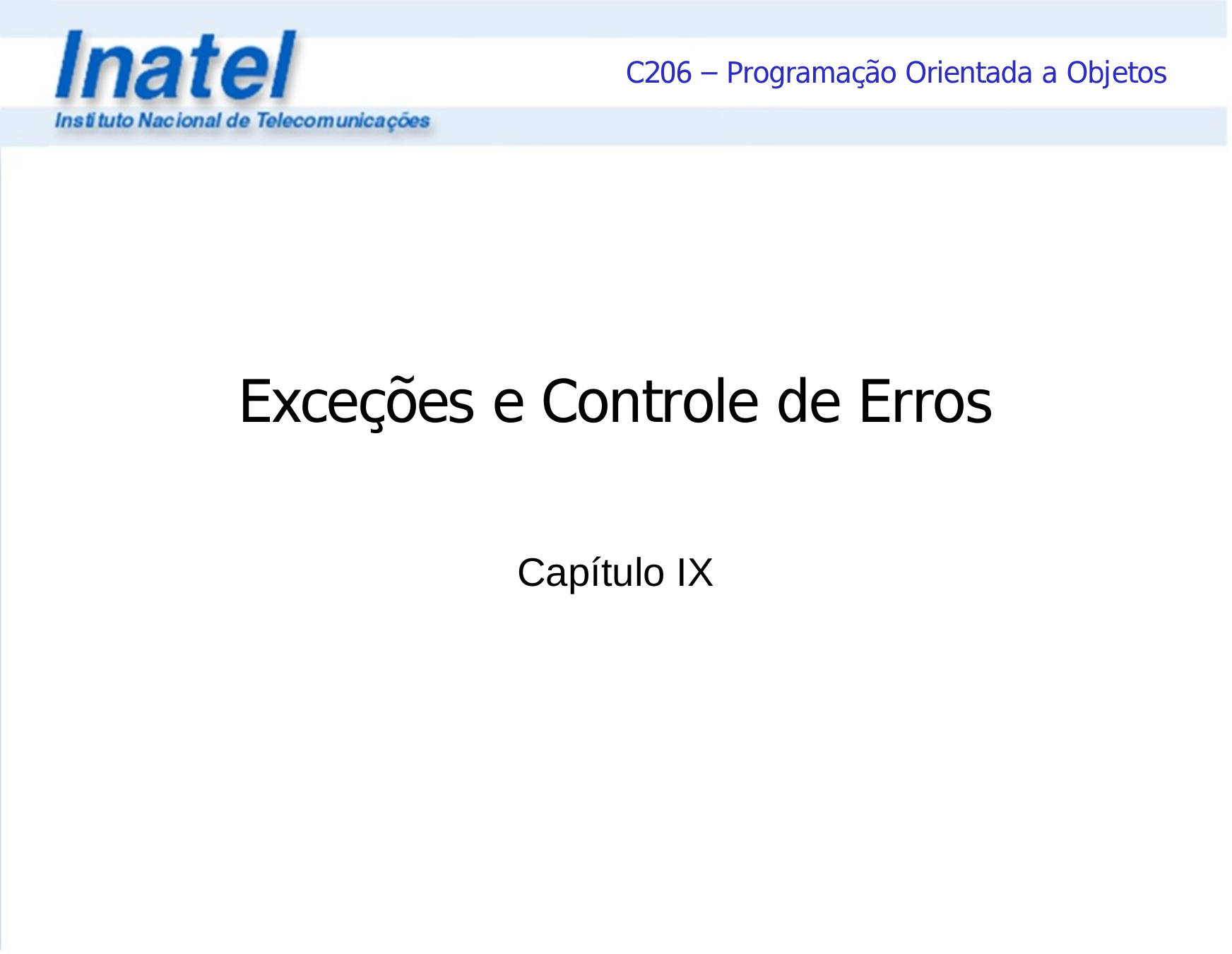

Exceções e Controle de Erros
Capítulo IX